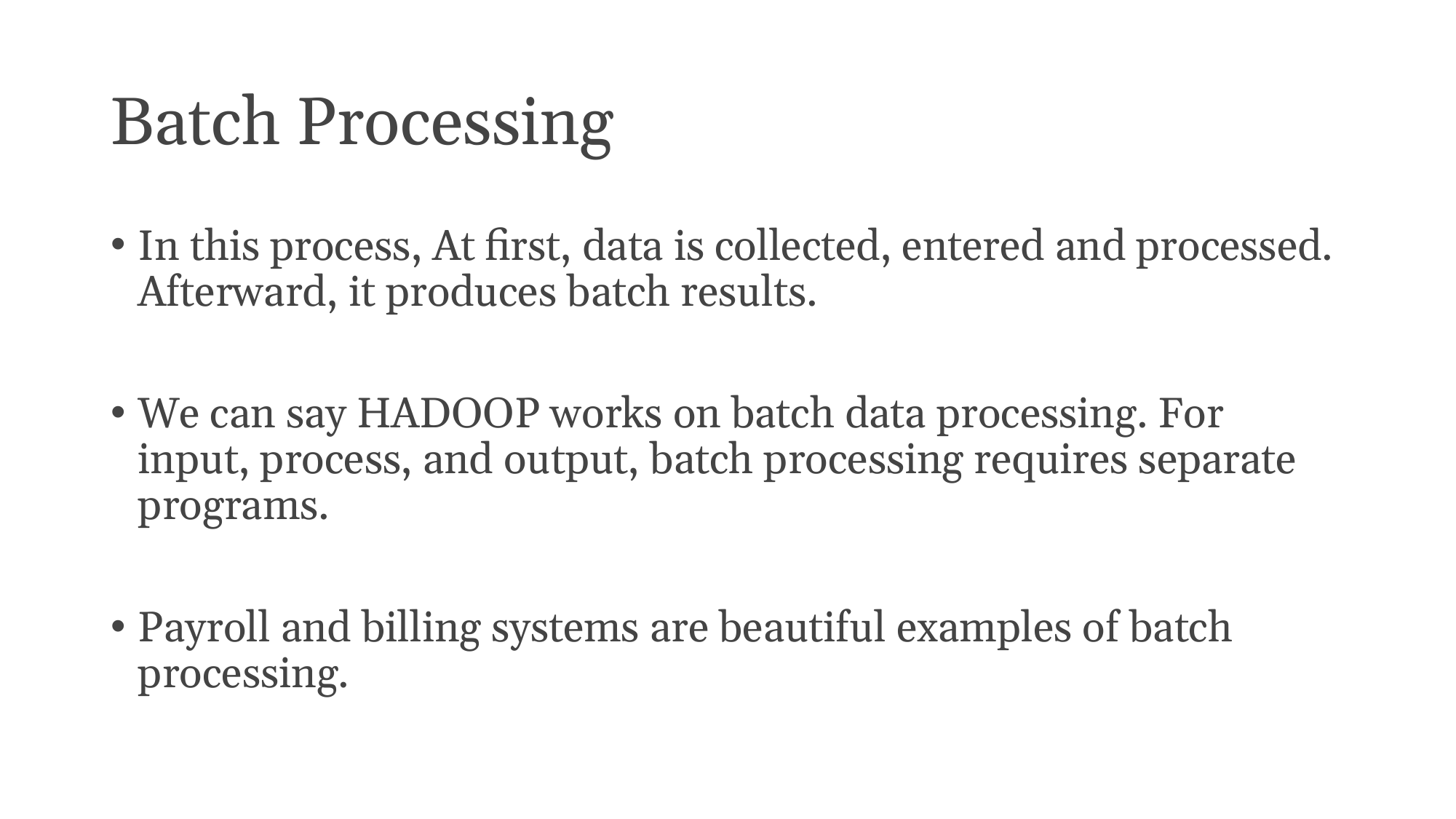

# Batch Processing
In this process, At first, data is collected, entered and processed. Afterward, it produces batch results.

We can say HADOOP works on batch data processing. For input, process, and output, batch processing requires separate programs.

Payroll and billing systems are beautiful examples of batch processing.